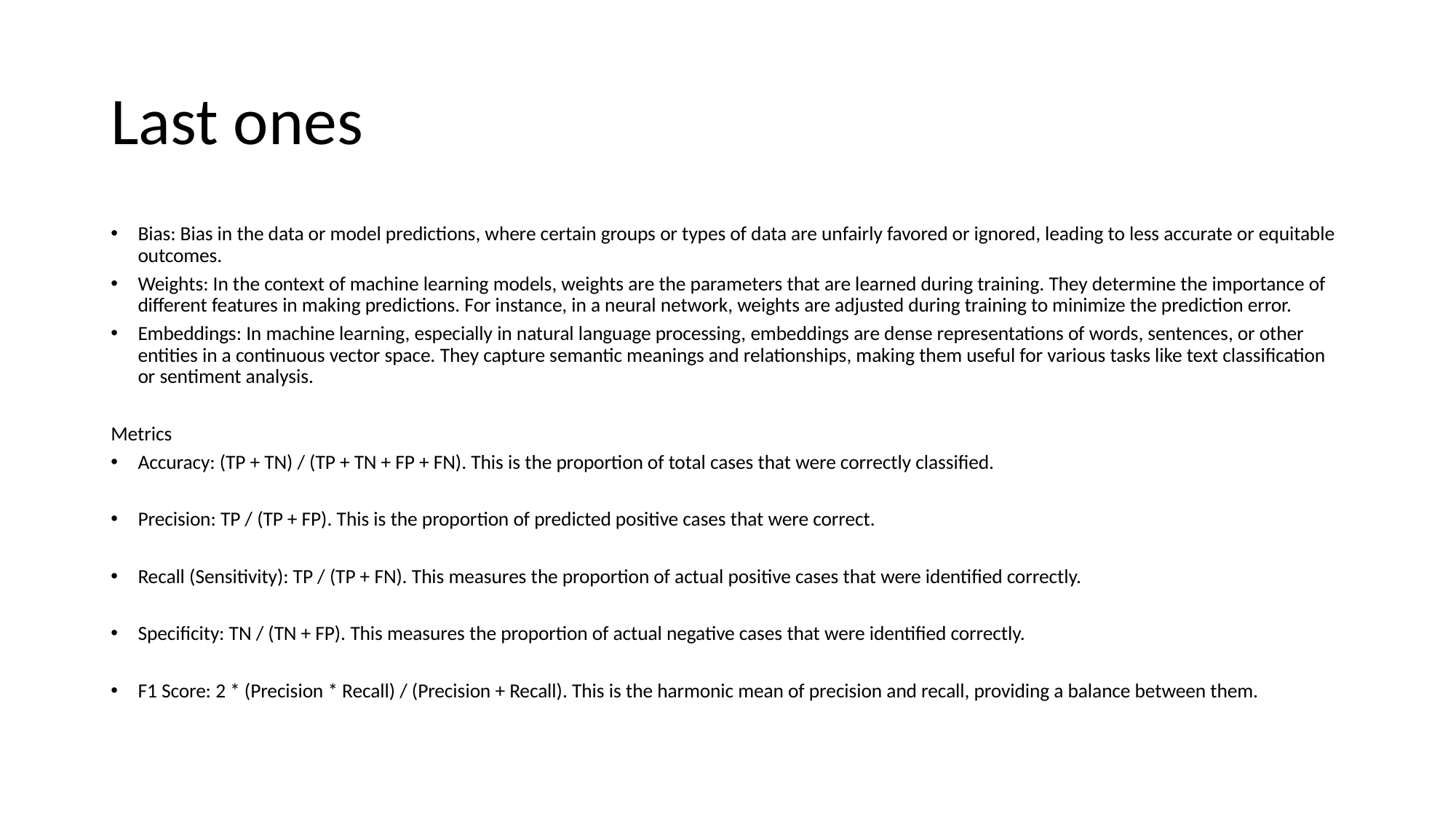

# Last ones
Bias: Bias in the data or model predictions, where certain groups or types of data are unfairly favored or ignored, leading to less accurate or equitable outcomes.
Weights: In the context of machine learning models, weights are the parameters that are learned during training. They determine the importance of different features in making predictions. For instance, in a neural network, weights are adjusted during training to minimize the prediction error.
Embeddings: In machine learning, especially in natural language processing, embeddings are dense representations of words, sentences, or other entities in a continuous vector space. They capture semantic meanings and relationships, making them useful for various tasks like text classification or sentiment analysis.

Metrics
Accuracy: (TP + TN) / (TP + TN + FP + FN). This is the proportion of total cases that were correctly classified.

Precision: TP / (TP + FP). This is the proportion of predicted positive cases that were correct.

Recall (Sensitivity): TP / (TP + FN). This measures the proportion of actual positive cases that were identified correctly.

Specificity: TN / (TN + FP). This measures the proportion of actual negative cases that were identified correctly.

F1 Score: 2 * (Precision * Recall) / (Precision + Recall). This is the harmonic mean of precision and recall, providing a balance between them.